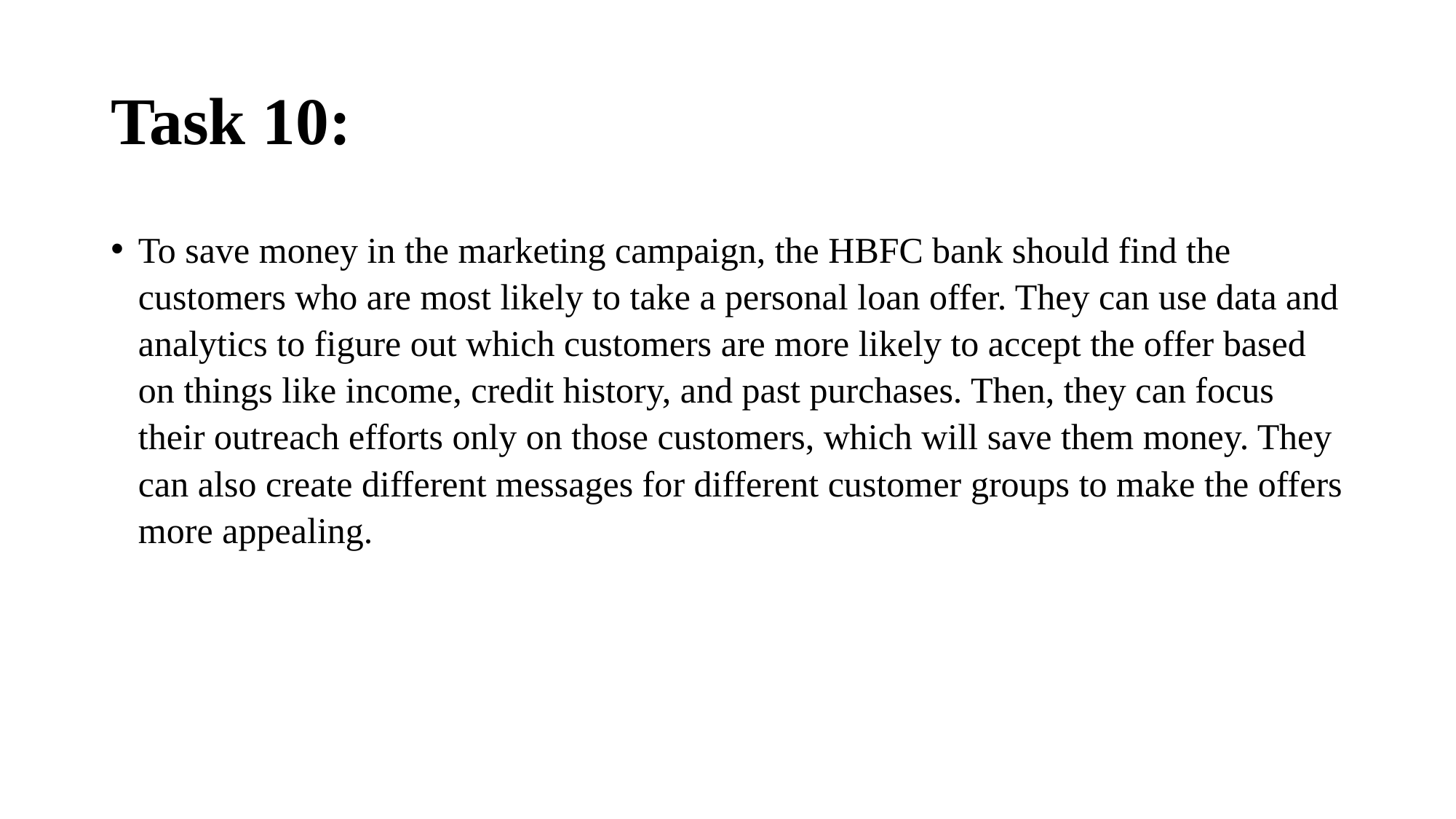

# Task 10:
To save money in the marketing campaign, the HBFC bank should find the customers who are most likely to take a personal loan offer. They can use data and analytics to figure out which customers are more likely to accept the offer based on things like income, credit history, and past purchases. Then, they can focus their outreach efforts only on those customers, which will save them money. They can also create different messages for different customer groups to make the offers more appealing.